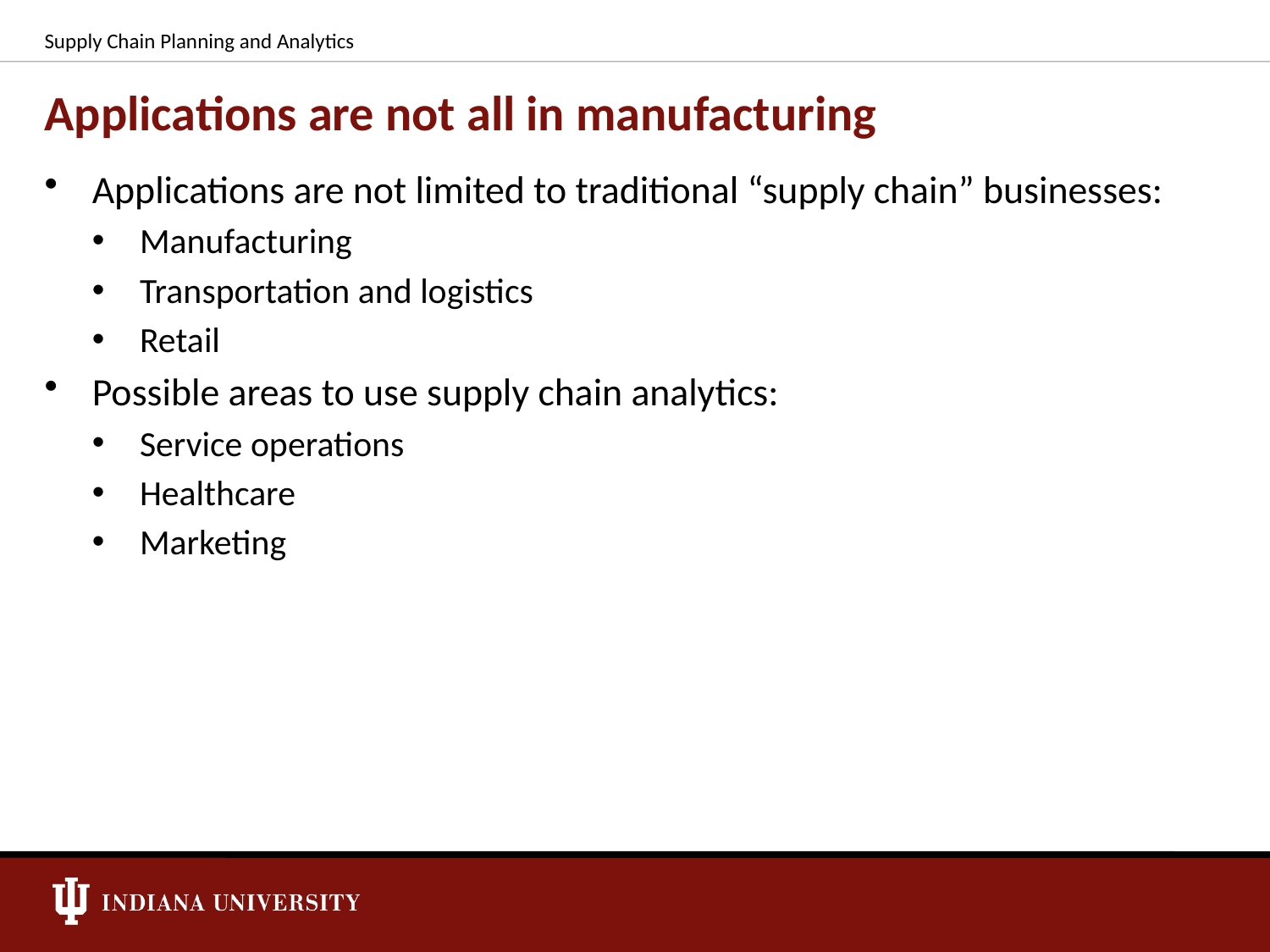

Supply Chain Planning and Analytics
# Applications are not all in manufacturing
Applications are not limited to traditional “supply chain” businesses:
Manufacturing
Transportation and logistics
Retail
Possible areas to use supply chain analytics:
Service operations
Healthcare
Marketing